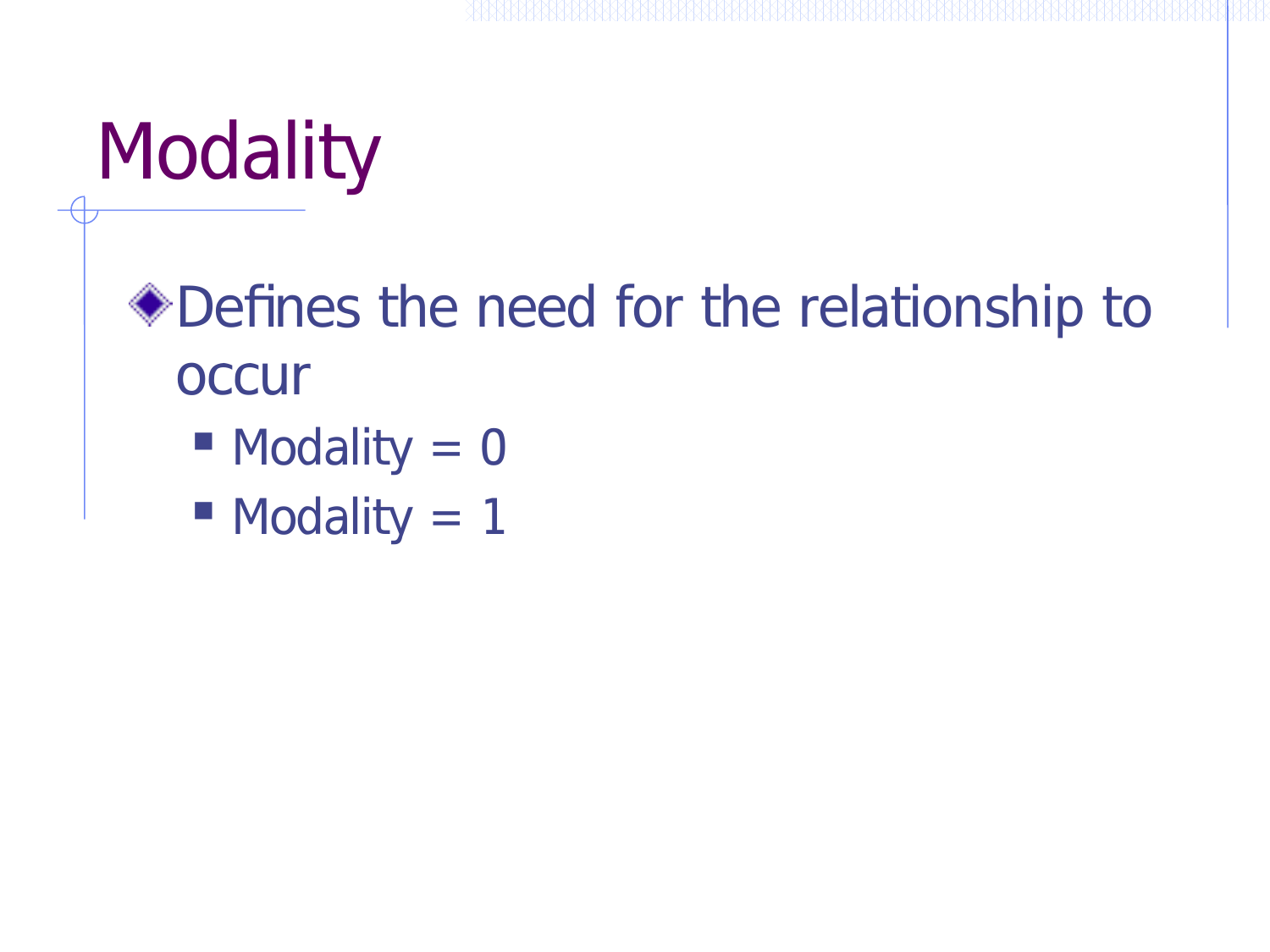

# Modality
Defines the need for the relationship to occur
Modality = 0
Modality = 1